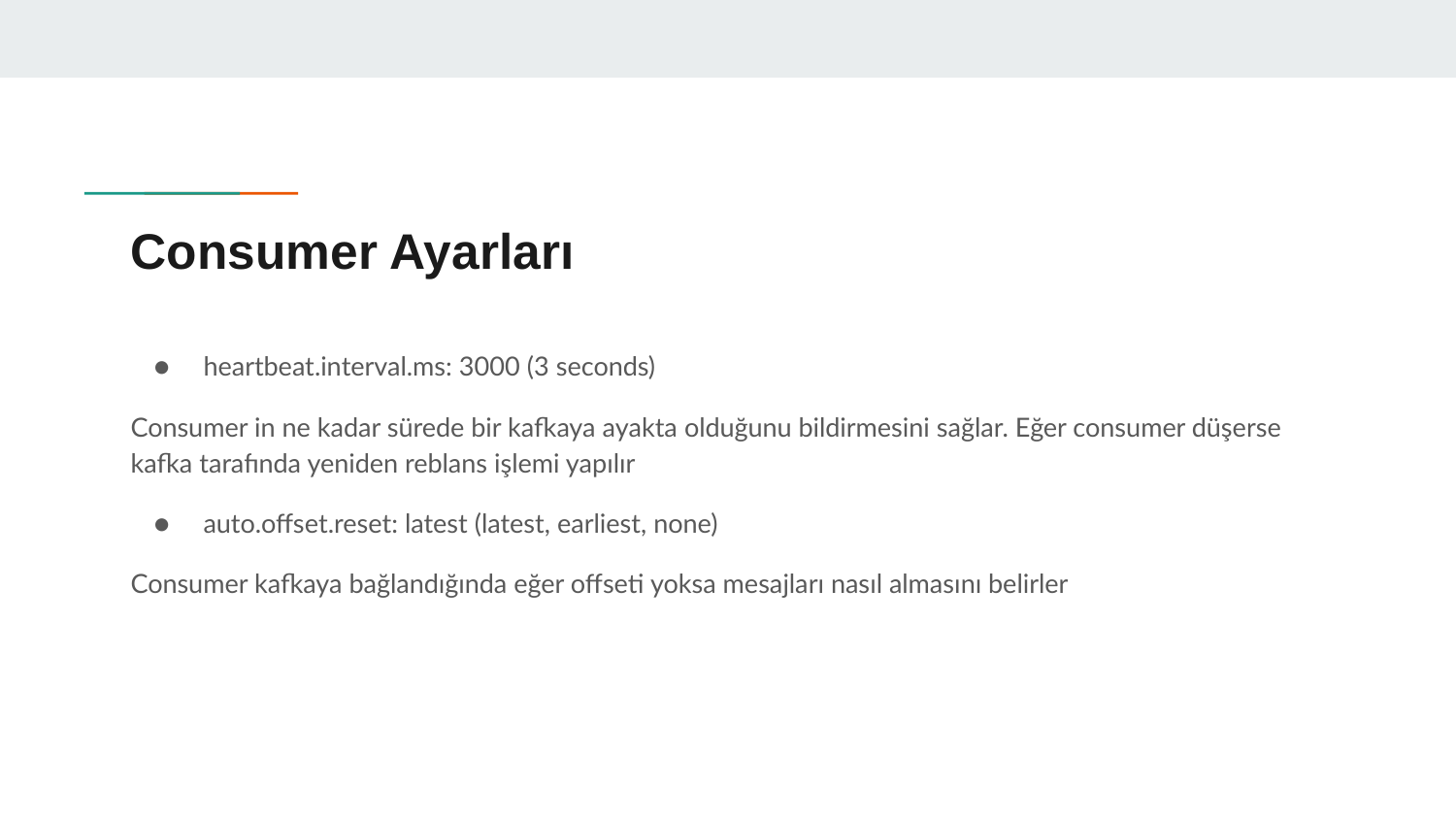

# Consumer Ayarları
heartbeat.interval.ms: 3000 (3 seconds)
Consumer in ne kadar sürede bir kafkaya ayakta olduğunu bildirmesini sağlar. Eğer consumer düşerse kafka tarafında yeniden reblans işlemi yapılır
auto.offset.reset: latest (latest, earliest, none)
Consumer kafkaya bağlandığında eğer offseti yoksa mesajları nasıl almasını belirler